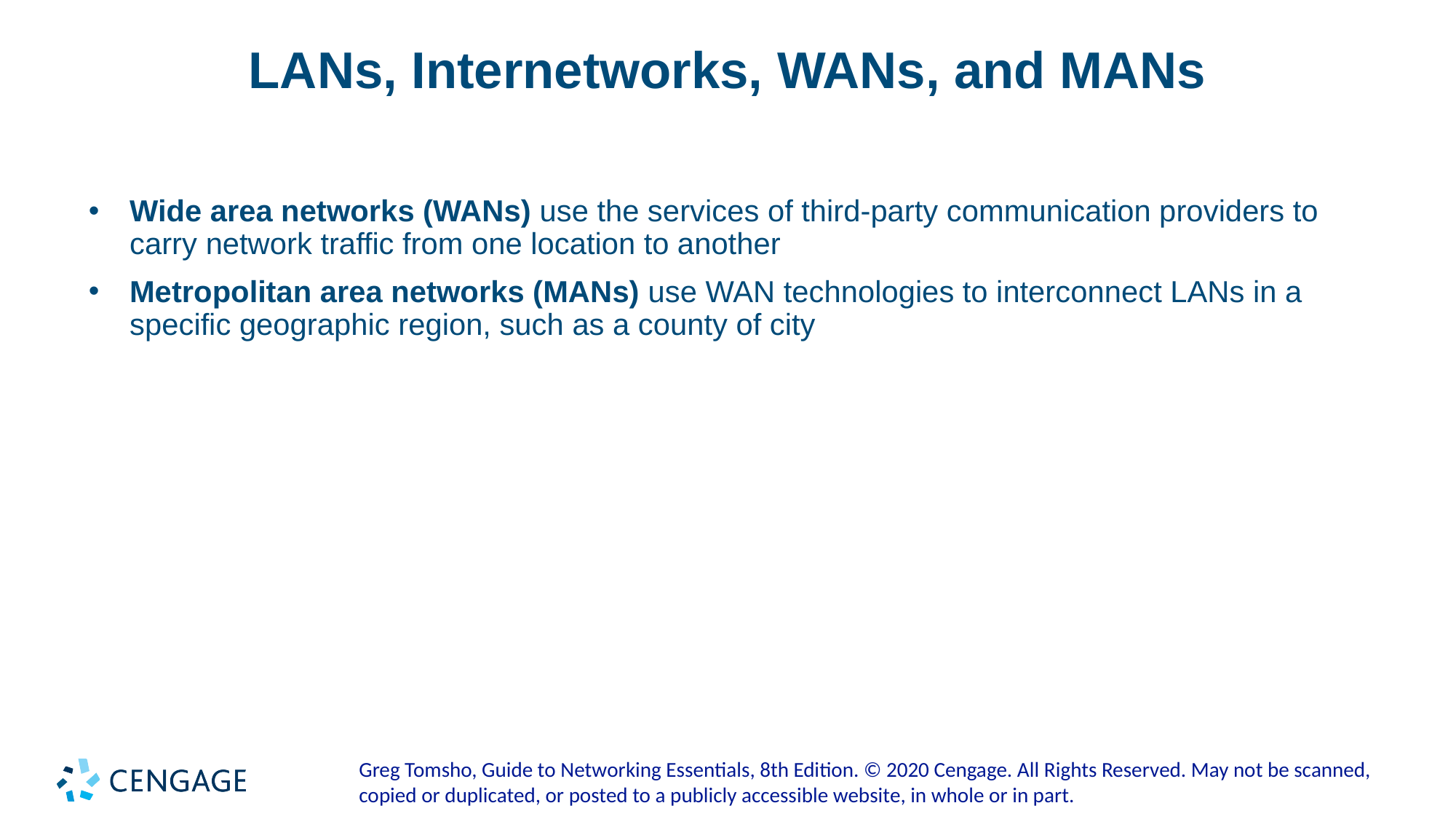

# LANs, Internetworks, WANs, and MANs
Wide area networks (WANs) use the services of third-party communication providers to carry network traffic from one location to another
Metropolitan area networks (MANs) use WAN technologies to interconnect LANs in a specific geographic region, such as a county of city